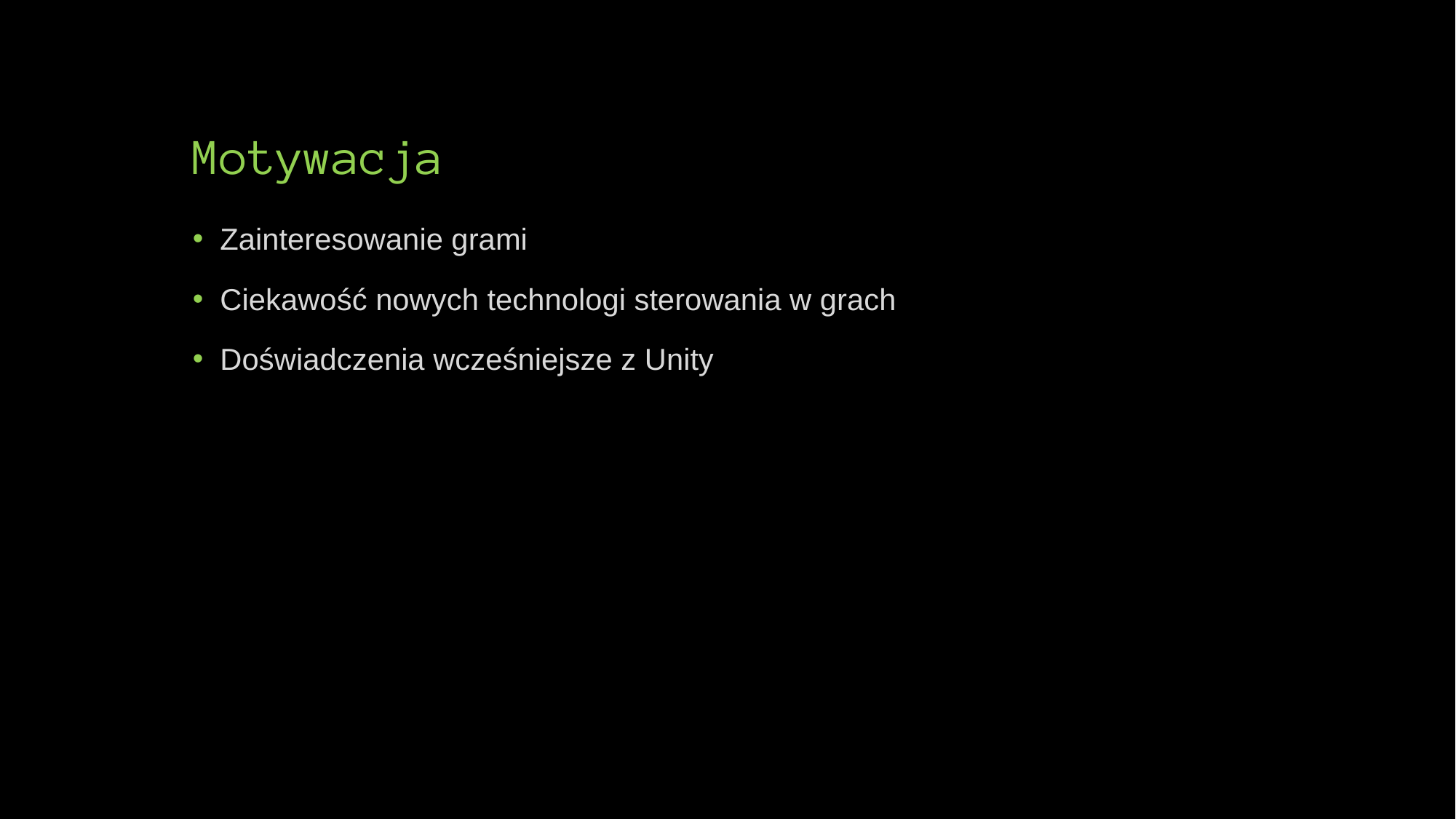

# Motywacja
Zainteresowanie grami
Ciekawość nowych technologi sterowania w grach
Doświadczenia wcześniejsze z Unity